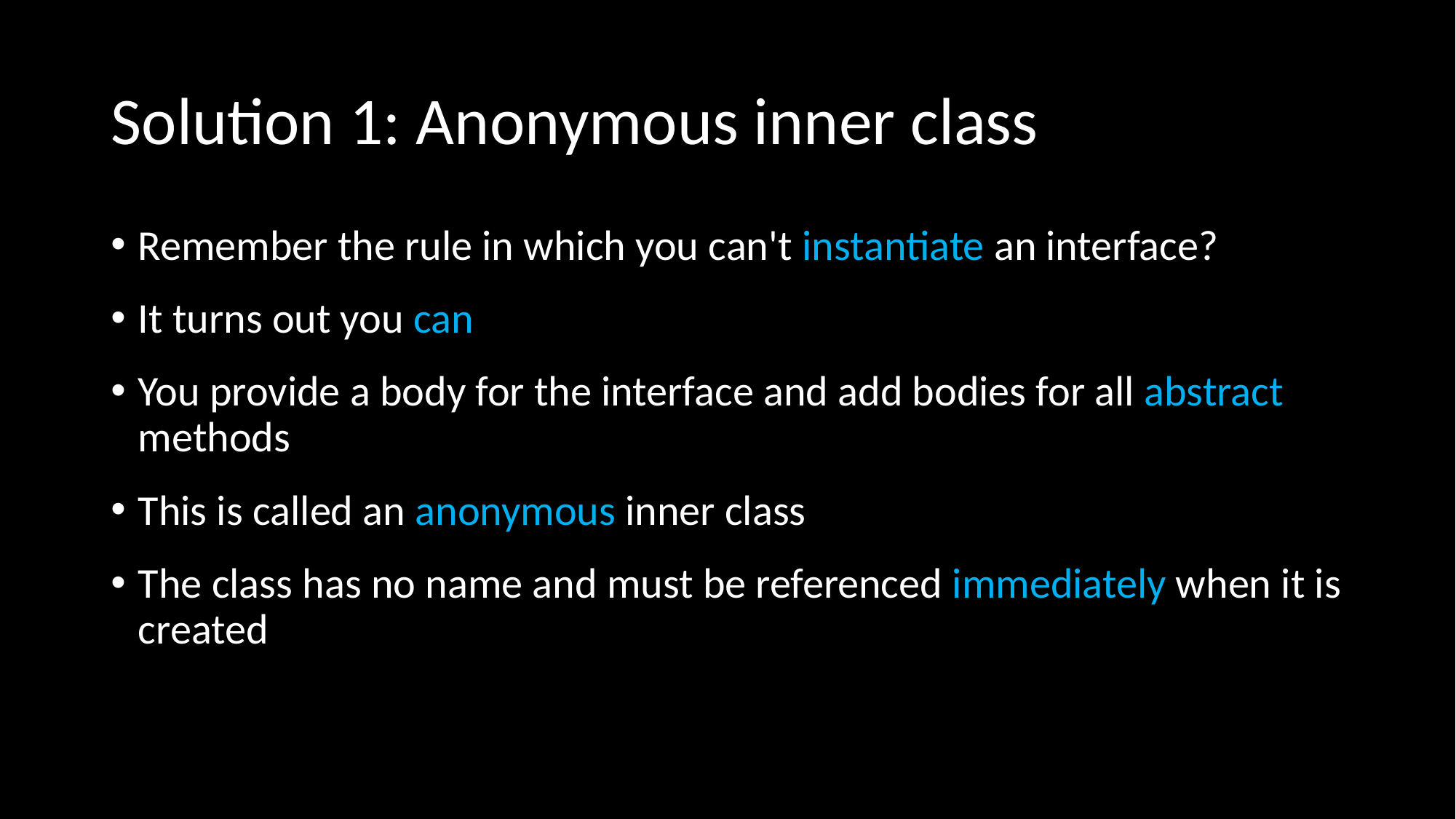

# Solution 1: Anonymous inner class
Remember the rule in which you can't instantiate an interface?
It turns out you can
You provide a body for the interface and add bodies for all abstract methods
This is called an anonymous inner class
The class has no name and must be referenced immediately when it is created